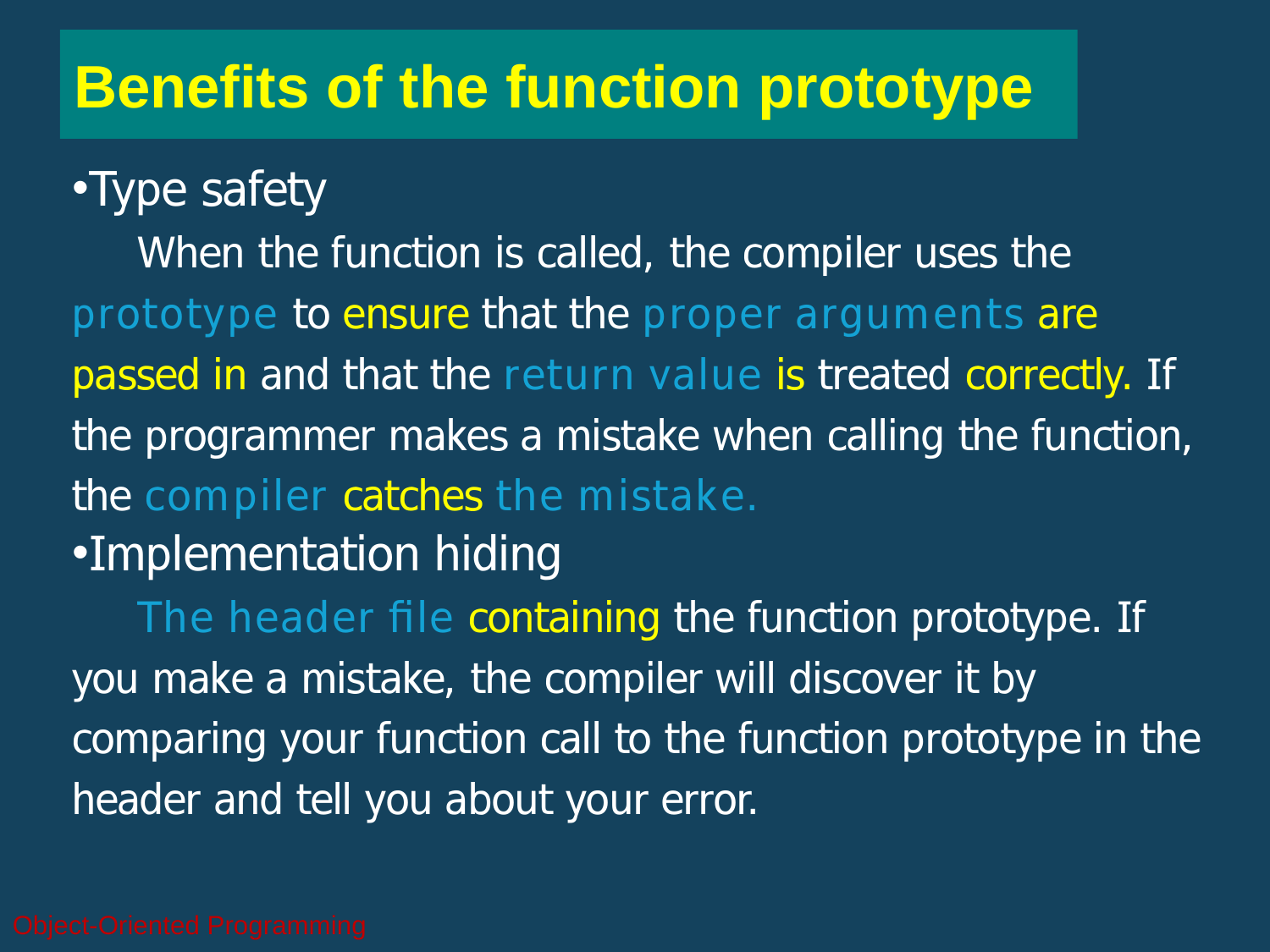

# Benefits of the function prototype
Type safety
     When the function is called, the compiler uses the prototype to ensure that the proper arguments are passed in and that the return value is treated correctly. If the programmer makes a mistake when calling the function, the compiler catches the mistake.
Implementation hiding
     The header file containing the function prototype. If you make a mistake, the compiler will discover it by comparing your function call to the function prototype in the header and tell you about your error.
Object-Oriented Programming